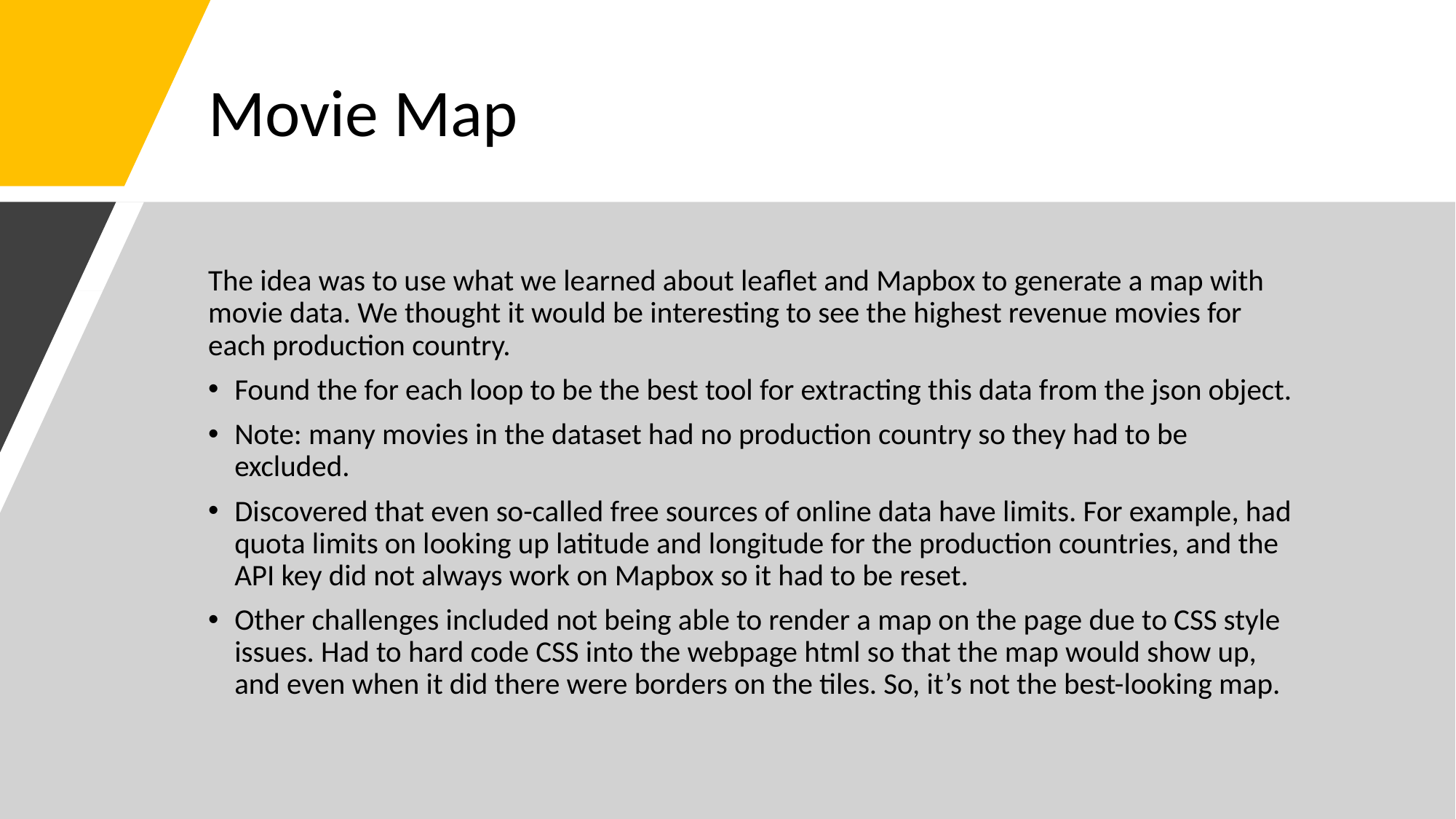

# Movie Map

The idea was to use what we learned about leaflet and Mapbox to generate a map with movie data. We thought it would be interesting to see the highest revenue movies for each production country.
Found the for each loop to be the best tool for extracting this data from the json object.
Note: many movies in the dataset had no production country so they had to be excluded.
Discovered that even so-called free sources of online data have limits. For example, had quota limits on looking up latitude and longitude for the production countries, and the API key did not always work on Mapbox so it had to be reset.
Other challenges included not being able to render a map on the page due to CSS style issues. Had to hard code CSS into the webpage html so that the map would show up, and even when it did there were borders on the tiles. So, it’s not the best-looking map.